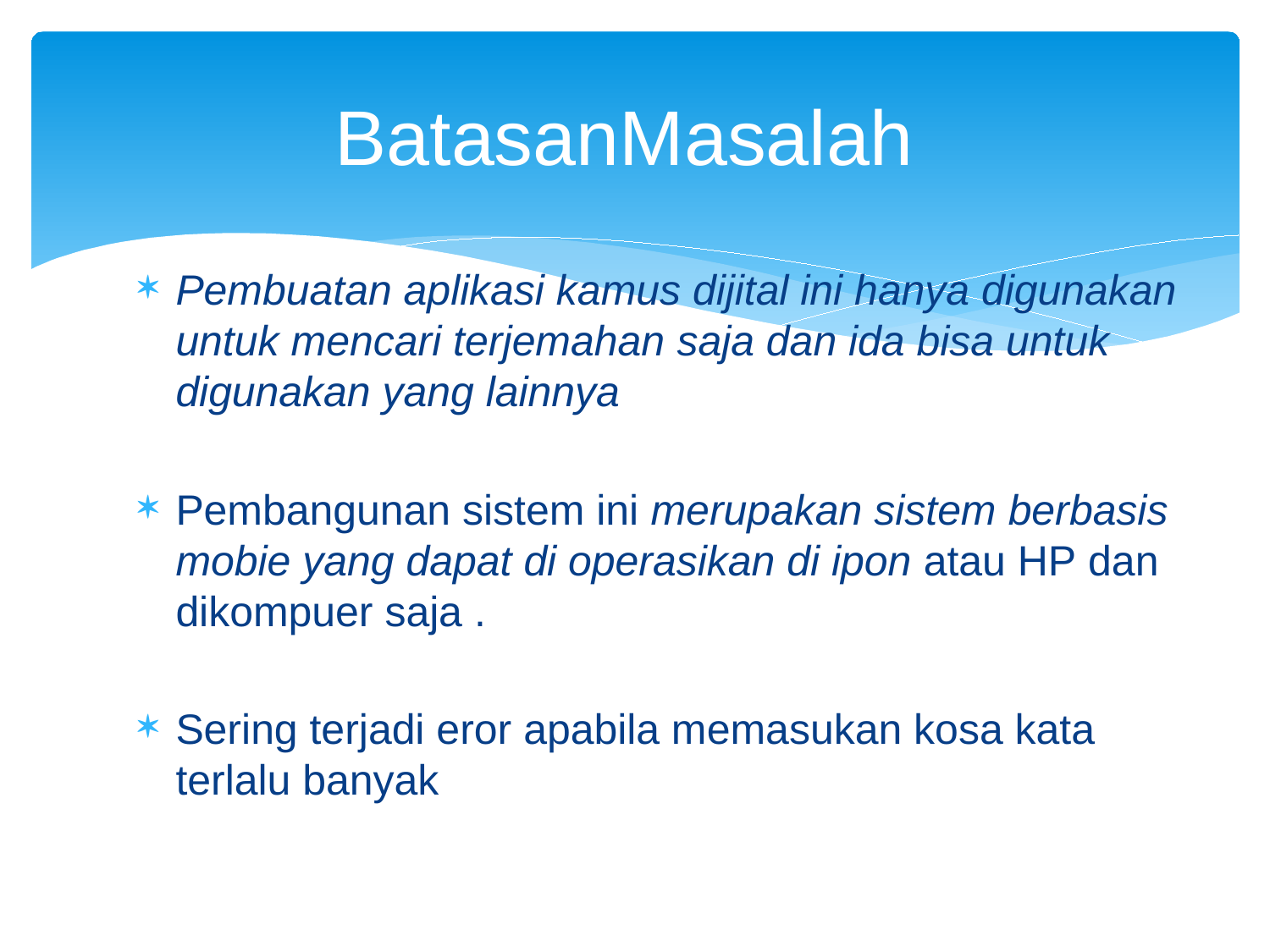

# BatasanMasalah
Pembuatan aplikasi kamus dijital ini hanya digunakan untuk mencari terjemahan saja dan ida bisa untuk digunakan yang lainnya

Pembangunan sistem ini merupakan sistem berbasis mobie yang dapat di operasikan di ipon atau HP dan dikompuer saja .

Sering terjadi eror apabila memasukan kosa kata terlalu banyak